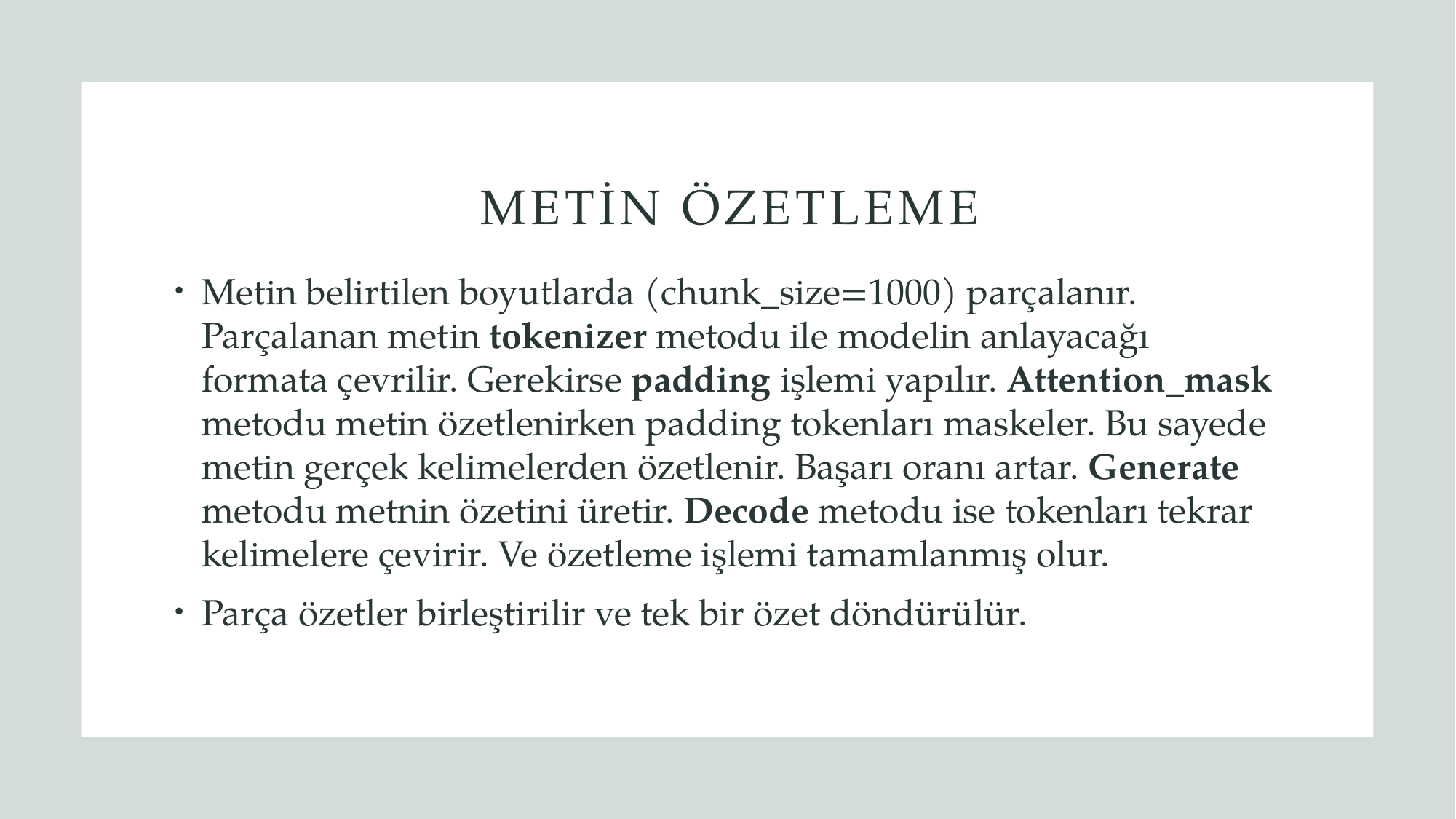

# Metin özetleme
Metin belirtilen boyutlarda (chunk_size=1000) parçalanır. Parçalanan metin tokenizer metodu ile modelin anlayacağı formata çevrilir. Gerekirse padding işlemi yapılır. Attention_mask metodu metin özetlenirken padding tokenları maskeler. Bu sayede metin gerçek kelimelerden özetlenir. Başarı oranı artar. Generate metodu metnin özetini üretir. Decode metodu ise tokenları tekrar kelimelere çevirir. Ve özetleme işlemi tamamlanmış olur.
Parça özetler birleştirilir ve tek bir özet döndürülür.